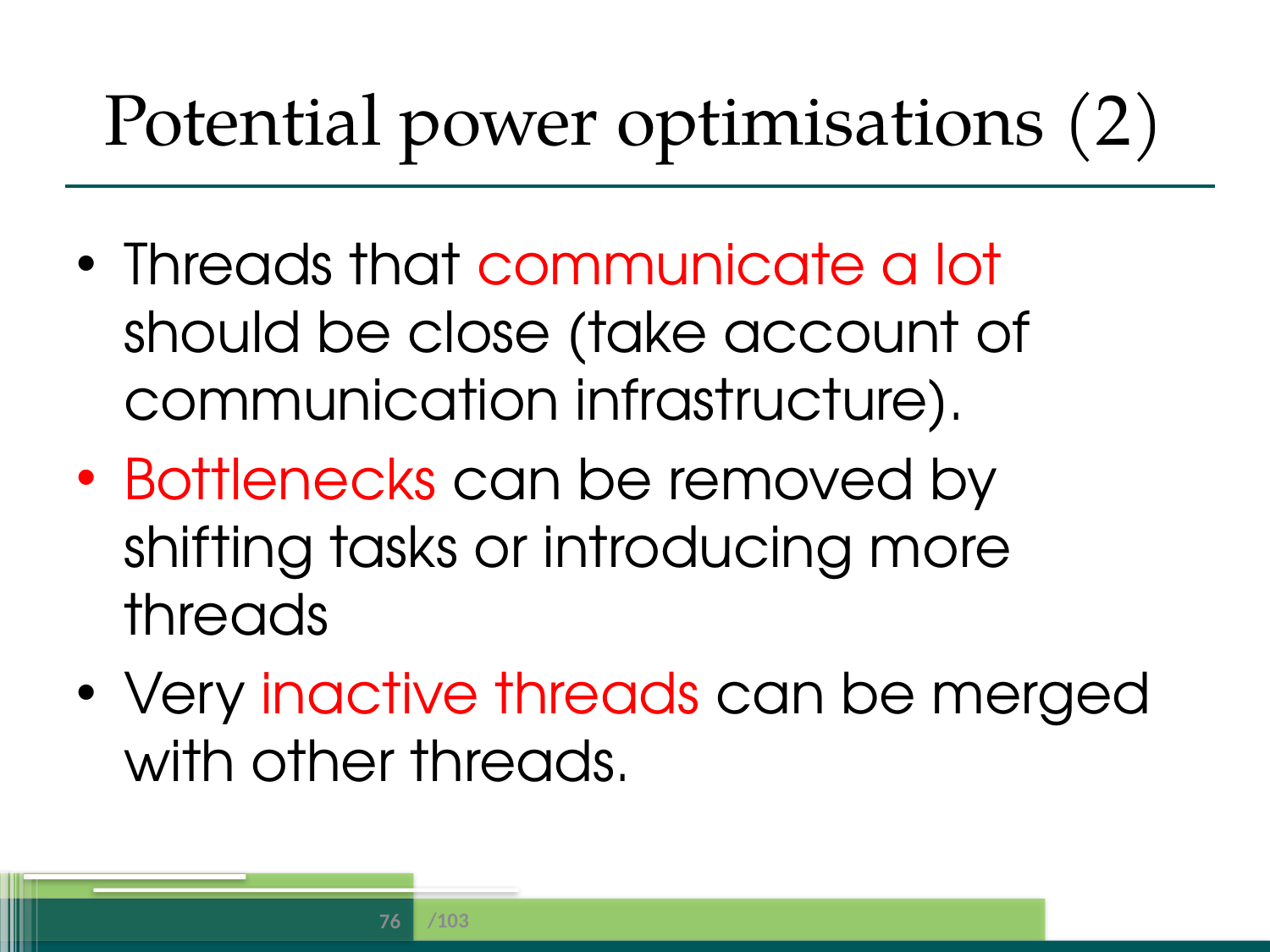

# Potential power optimisations (2)
Threads that communicate a lot should be close (take account of communication infrastructure).
Bottlenecks can be removed by shifting tasks or introducing more threads
Very inactive threads can be merged with other threads.
/103
76